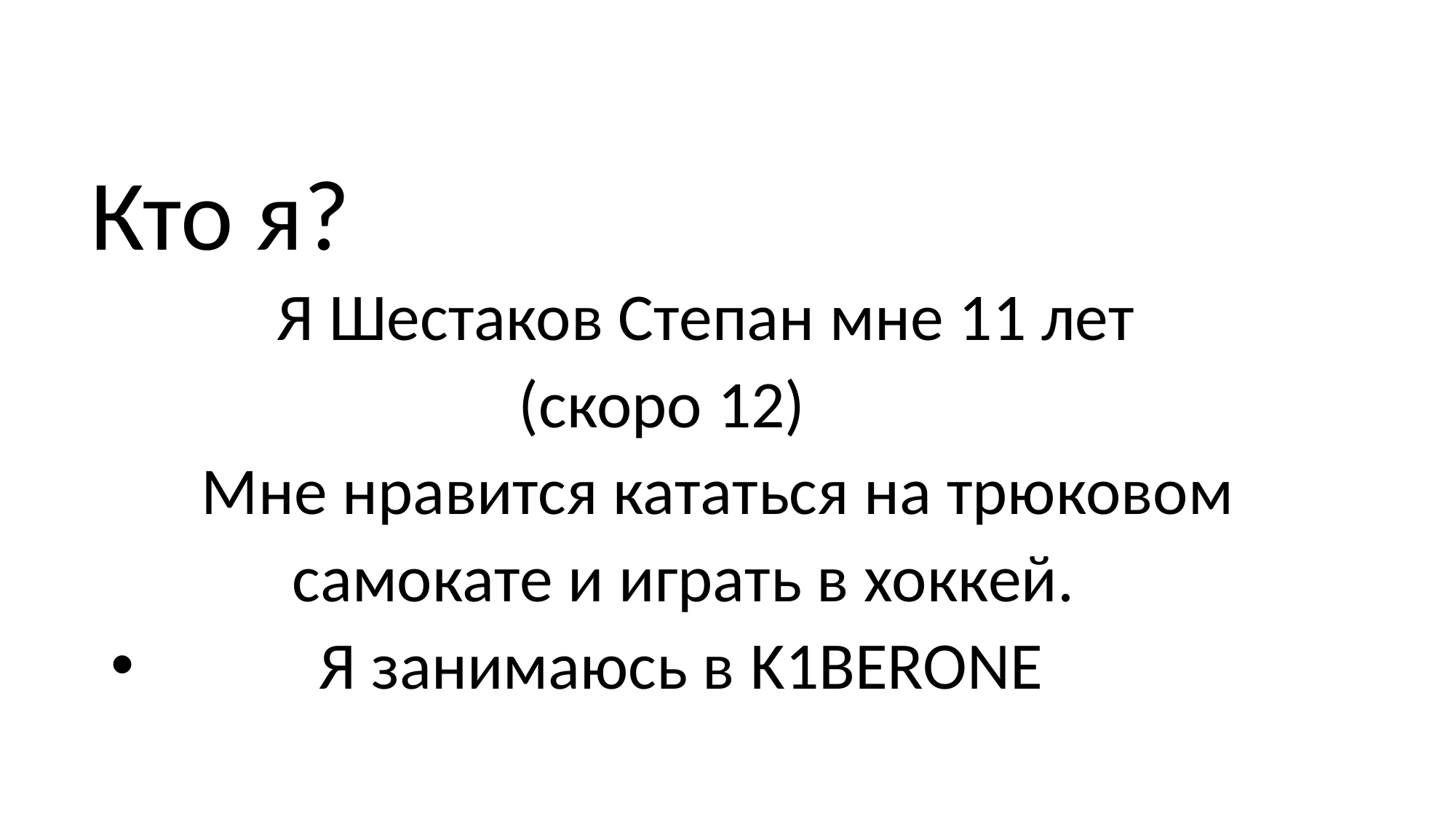

# Кто я?
           Я Шестаков Степан мне 11 лет
                           (скоро 12)
      Мне нравится кататься на трюковом
            самокате и играть в хоккей.
            Я занимаюсь в K1BERONE